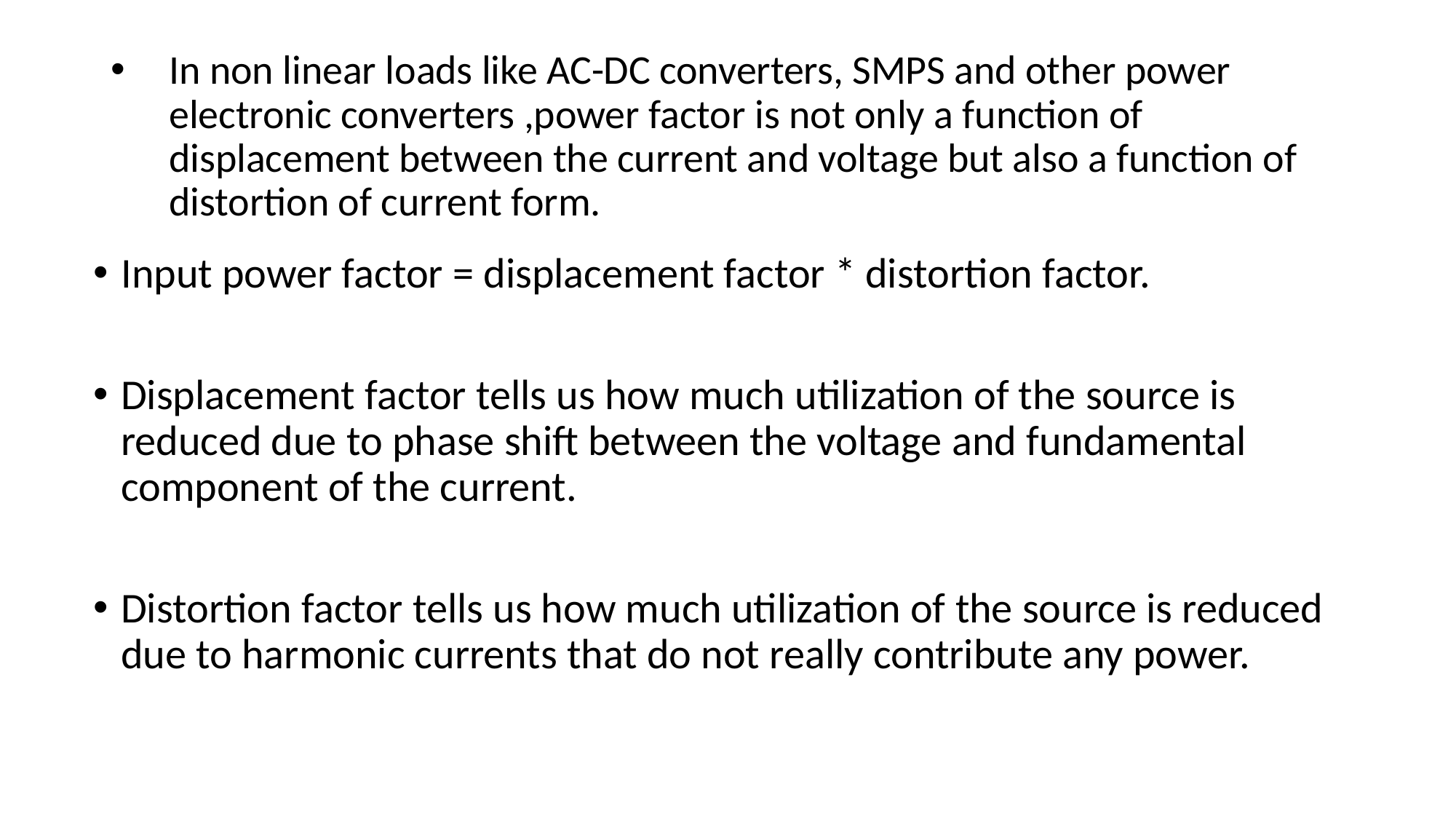

# In non linear loads like AC-DC converters, SMPS and other power   electronic converters ,power factor is not only a function of displacement between the current and voltage but also a function of distortion of current form.
Input power factor = displacement factor * distortion factor.

Displacement factor tells us how much utilization of the source is reduced due to phase shift between the voltage and fundamental component of the current.

Distortion factor tells us how much utilization of the source is reduced due to harmonic currents that do not really contribute any power.